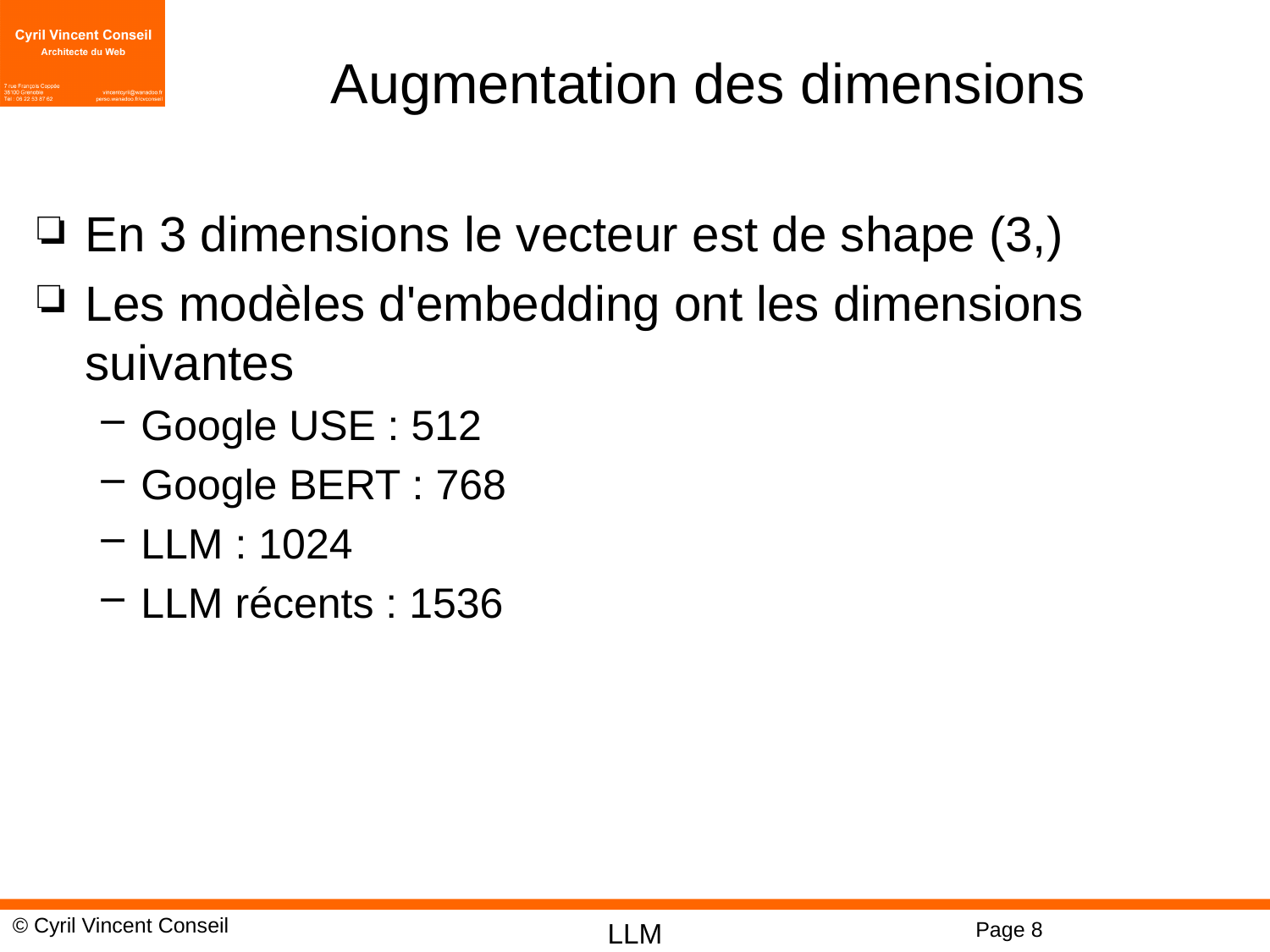

# Augmentation des dimensions
En 3 dimensions le vecteur est de shape (3,)
Les modèles d'embedding ont les dimensions suivantes
Google USE : 512
Google BERT : 768
LLM : 1024
LLM récents : 1536